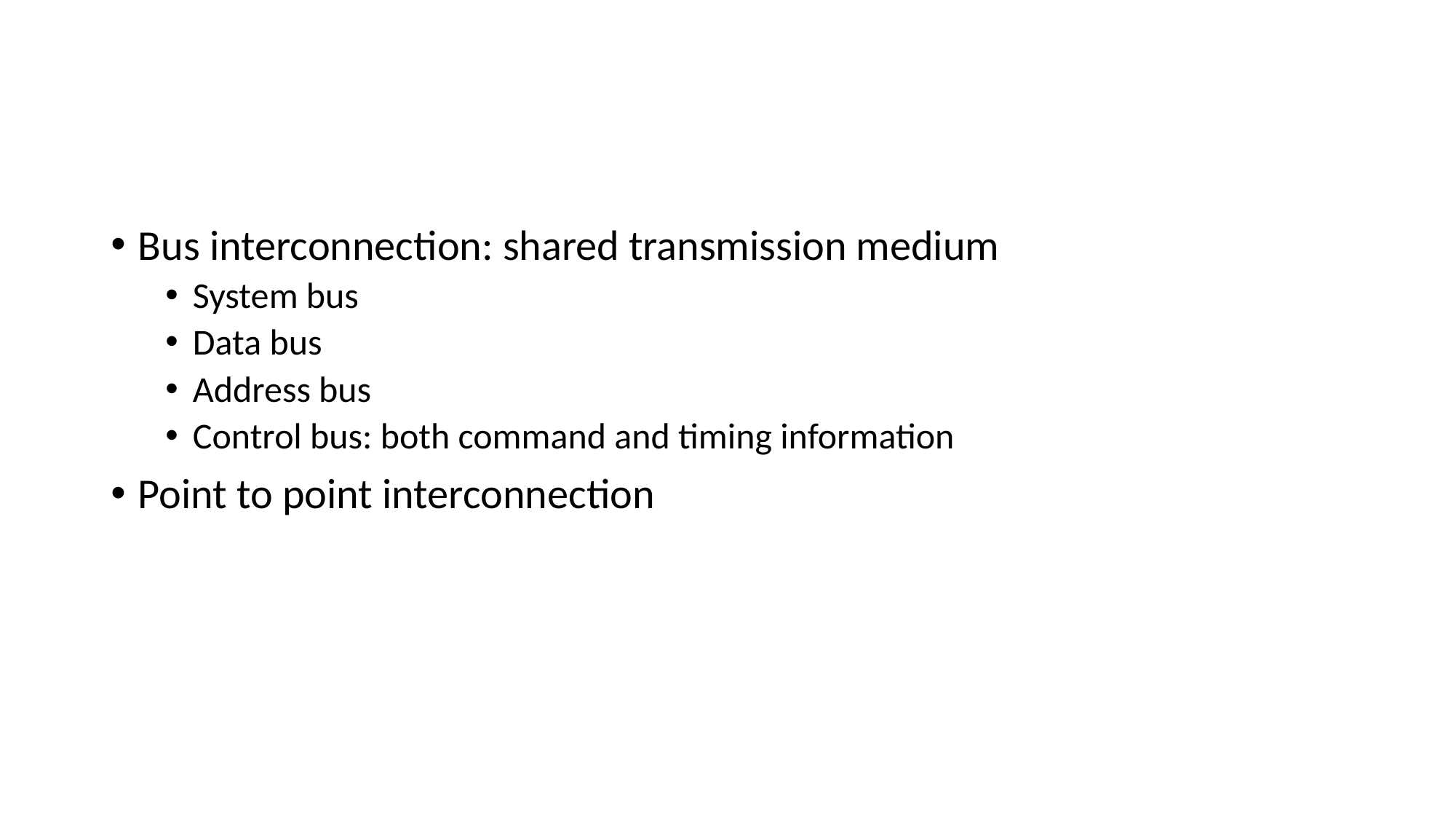

#
Bus interconnection: shared transmission medium
System bus
Data bus
Address bus
Control bus: both command and timing information
Point to point interconnection